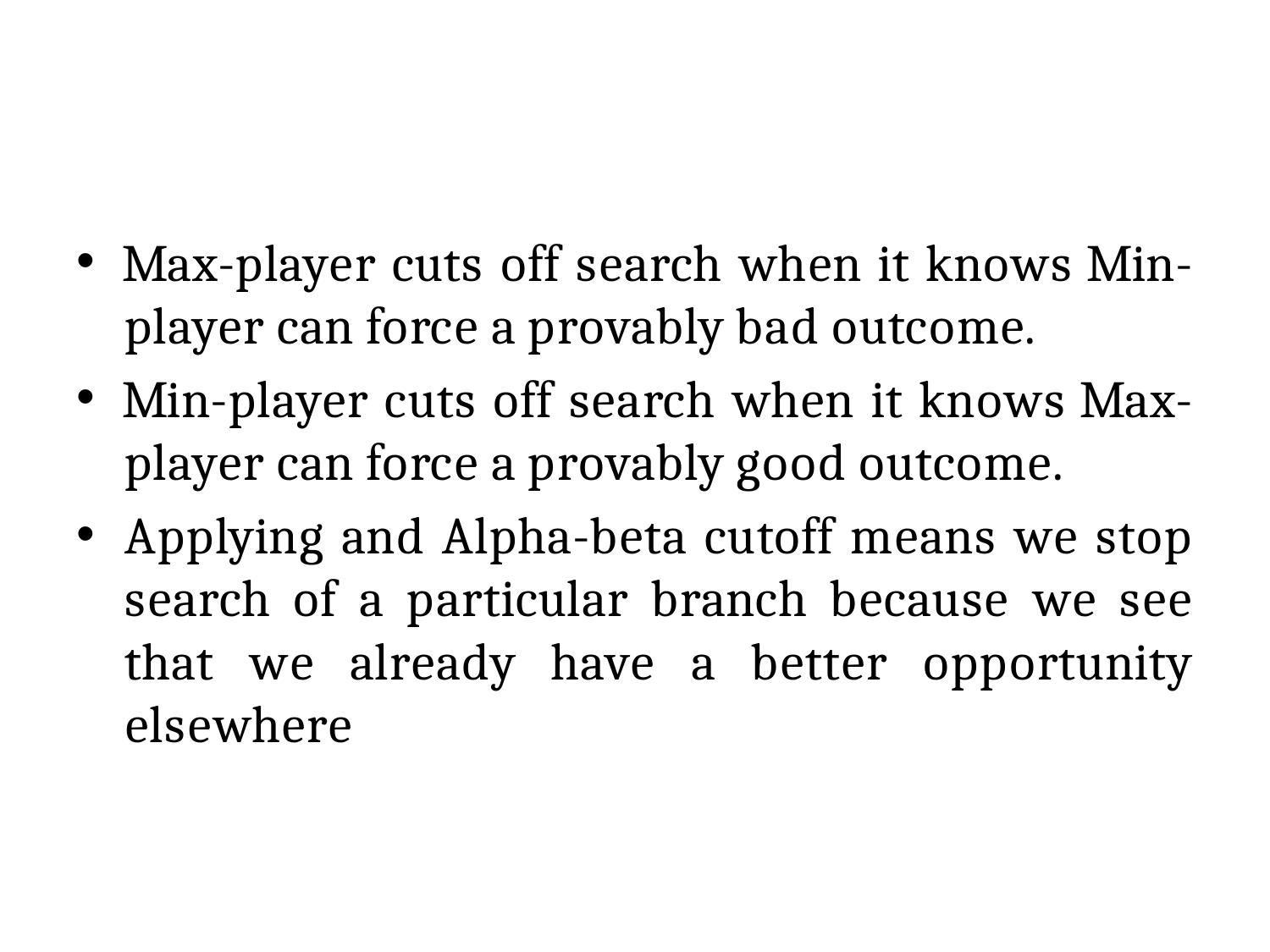

#
Max-player cuts off search when it knows Min-player can force a provably bad outcome.
Min-player cuts off search when it knows Max-player can force a provably good outcome.
Applying and Alpha-beta cutoff means we stop search of a particular branch because we see that we already have a better opportunity elsewhere